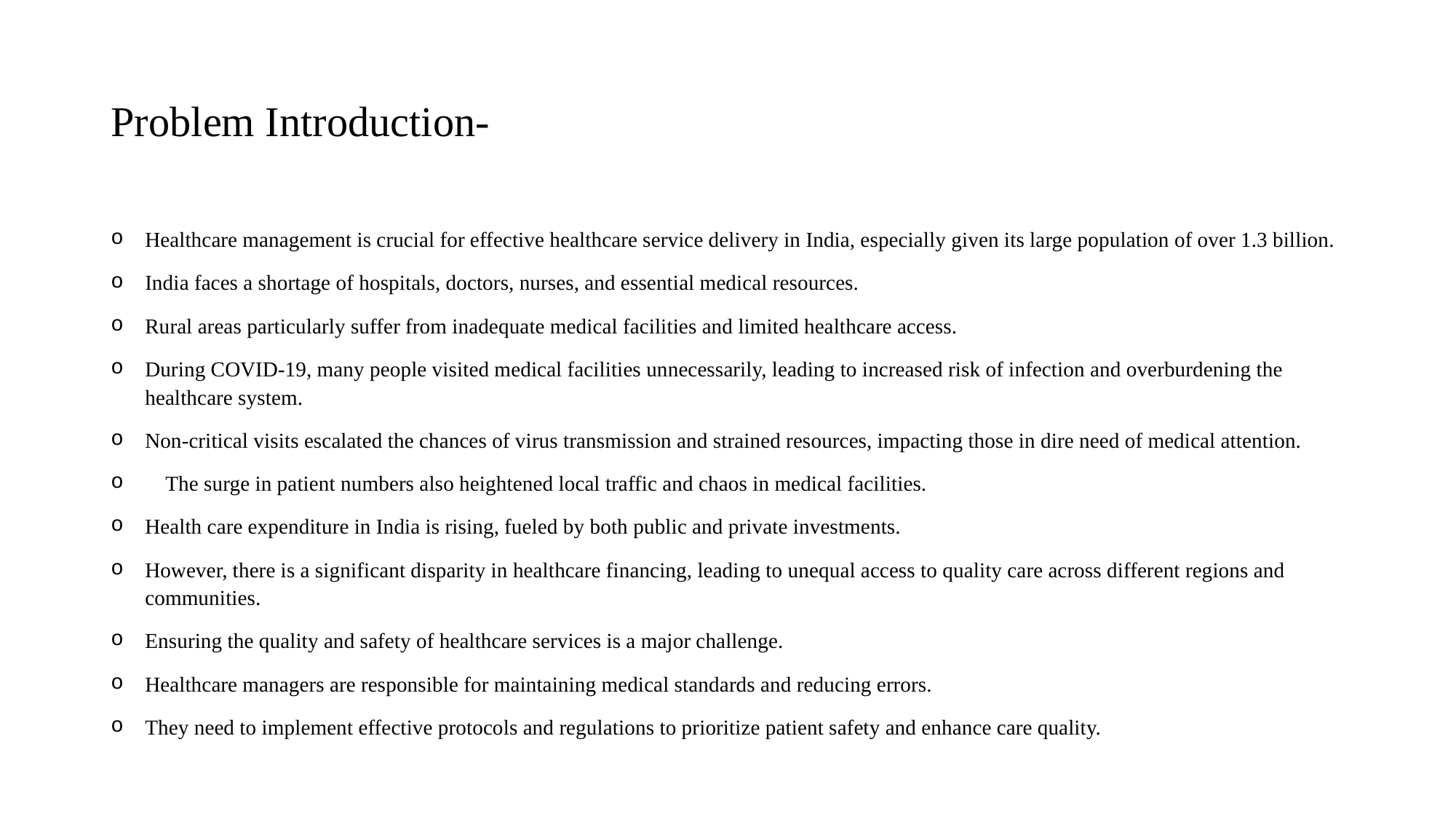

# Problem Introduction-
Healthcare management is crucial for effective healthcare service delivery in India, especially given its large population of over 1.3 billion.
India faces a shortage of hospitals, doctors, nurses, and essential medical resources.
Rural areas particularly suffer from inadequate medical facilities and limited healthcare access.
During COVID-19, many people visited medical facilities unnecessarily, leading to increased risk of infection and overburdening the healthcare system.
Non-critical visits escalated the chances of virus transmission and strained resources, impacting those in dire need of medical attention.
The surge in patient numbers also heightened local traffic and chaos in medical facilities.
Health care expenditure in India is rising, fueled by both public and private investments.
However, there is a significant disparity in healthcare financing, leading to unequal access to quality care across different regions and communities.
Ensuring the quality and safety of healthcare services is a major challenge.
Healthcare managers are responsible for maintaining medical standards and reducing errors.
They need to implement effective protocols and regulations to prioritize patient safety and enhance care quality.